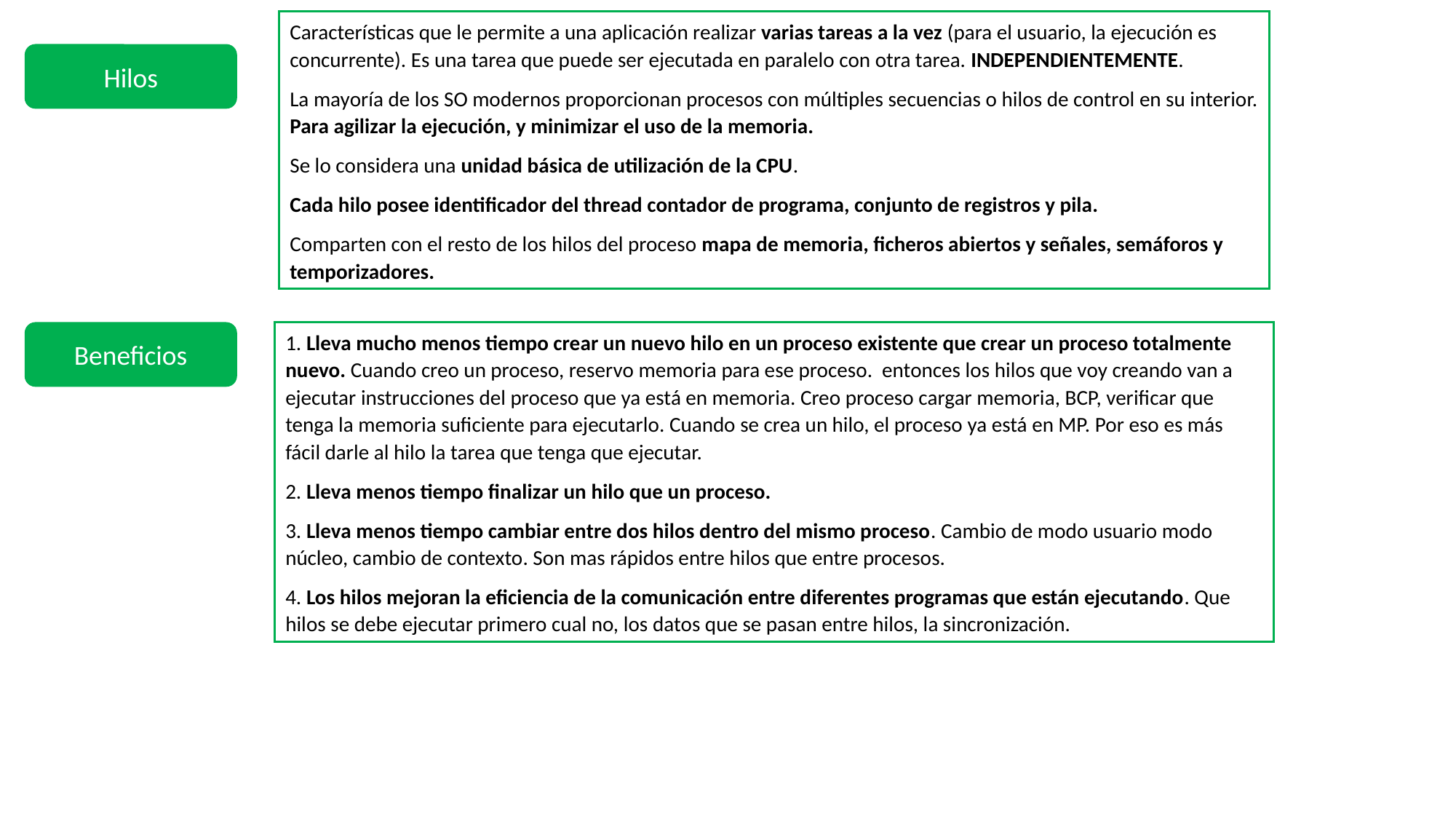

Características que le permite a una aplicación realizar varias tareas a la vez (para el usuario, la ejecución es concurrente). Es una tarea que puede ser ejecutada en paralelo con otra tarea. INDEPENDIENTEMENTE.
La mayoría de los SO modernos proporcionan procesos con múltiples secuencias o hilos de control en su interior. Para agilizar la ejecución, y minimizar el uso de la memoria.
Se lo considera una unidad básica de utilización de la CPU.
Cada hilo posee identificador del thread contador de programa, conjunto de registros y pila.
Comparten con el resto de los hilos del proceso mapa de memoria, ficheros abiertos y señales, semáforos y temporizadores.
Hilos
Beneficios
1. Lleva mucho menos tiempo crear un nuevo hilo en un proceso existente que crear un proceso totalmente nuevo. Cuando creo un proceso, reservo memoria para ese proceso.  entonces los hilos que voy creando van a ejecutar instrucciones del proceso que ya está en memoria. Creo proceso cargar memoria, BCP, verificar que tenga la memoria suficiente para ejecutarlo. Cuando se crea un hilo, el proceso ya está en MP. Por eso es más fácil darle al hilo la tarea que tenga que ejecutar.
2. Lleva menos tiempo finalizar un hilo que un proceso.
3. Lleva menos tiempo cambiar entre dos hilos dentro del mismo proceso. Cambio de modo usuario modo núcleo, cambio de contexto. Son mas rápidos entre hilos que entre procesos.
4. Los hilos mejoran la eficiencia de la comunicación entre diferentes programas que están ejecutando. Que hilos se debe ejecutar primero cual no, los datos que se pasan entre hilos, la sincronización.